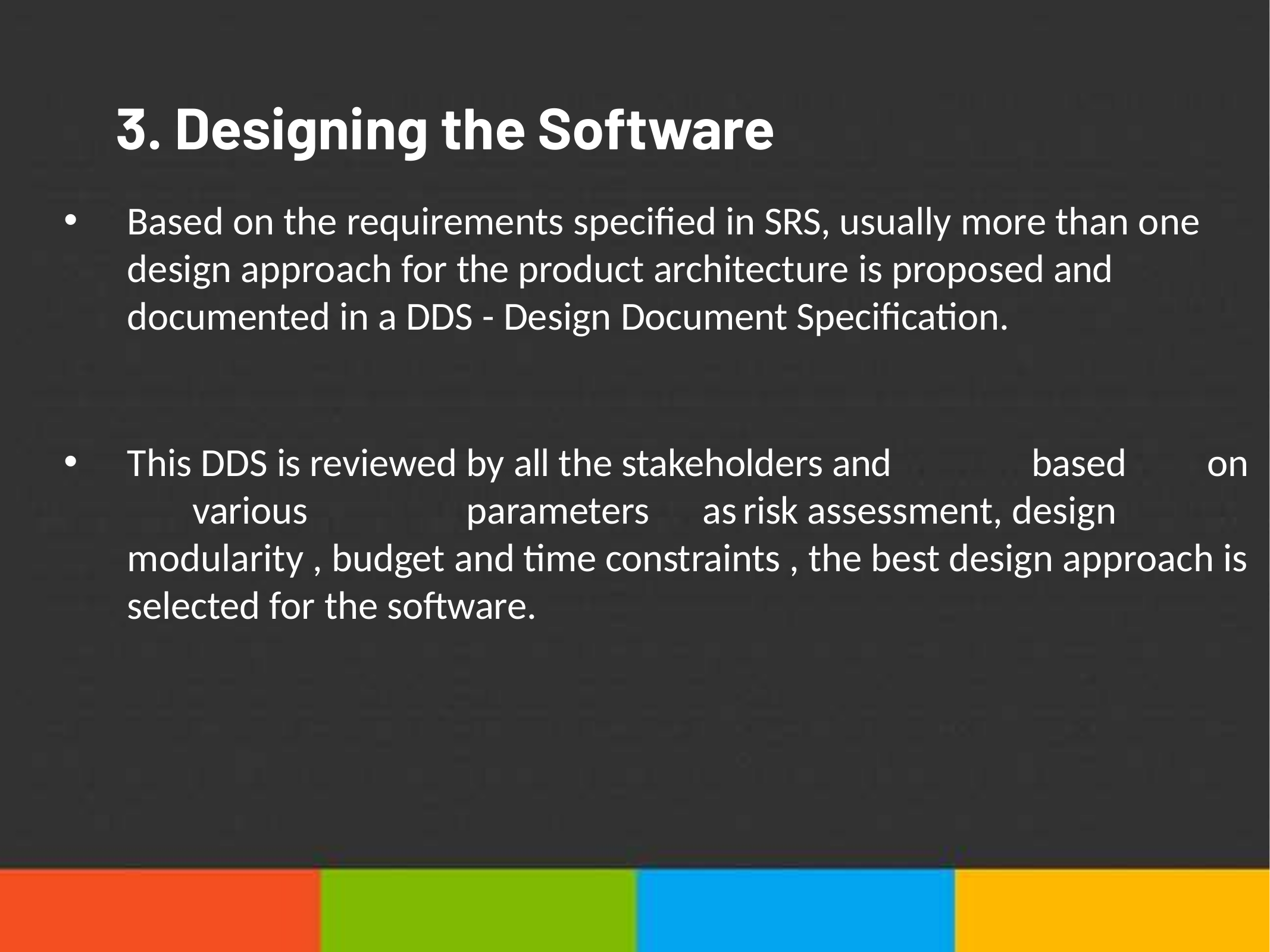

# 3. Designing the Software
Based on the requirements specified in SRS, usually more than one design approach for the product architecture is proposed and documented in a DDS - Design Document Specification.

This DDS is reviewed	by all the stakeholders and	based	 on	various	parameters	as	risk assessment, design modularity , budget and time constraints , the best design approach is selected for the software.